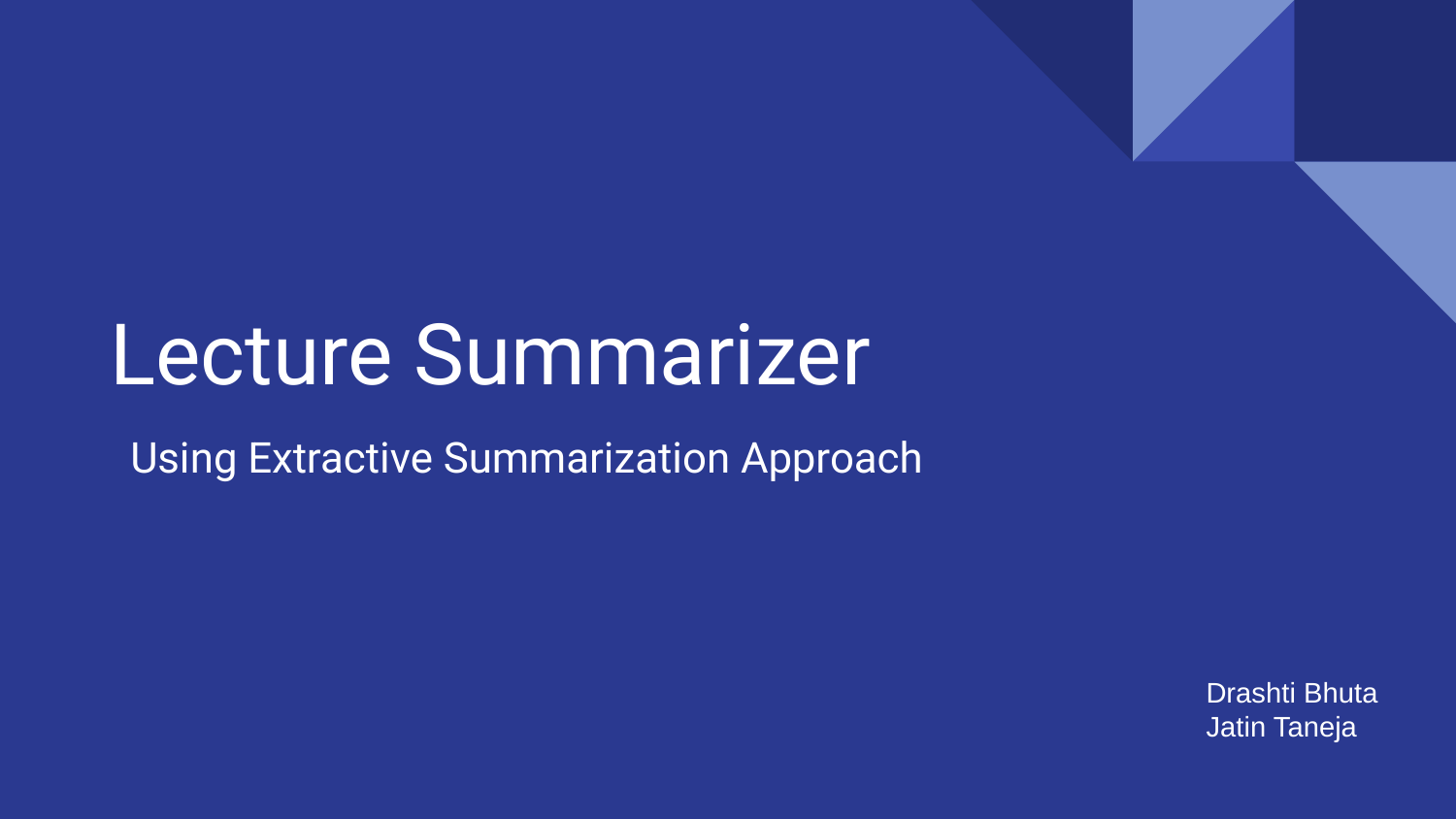

# Lecture Summarizer
Using Extractive Summarization Approach
Drashti Bhuta
Jatin Taneja